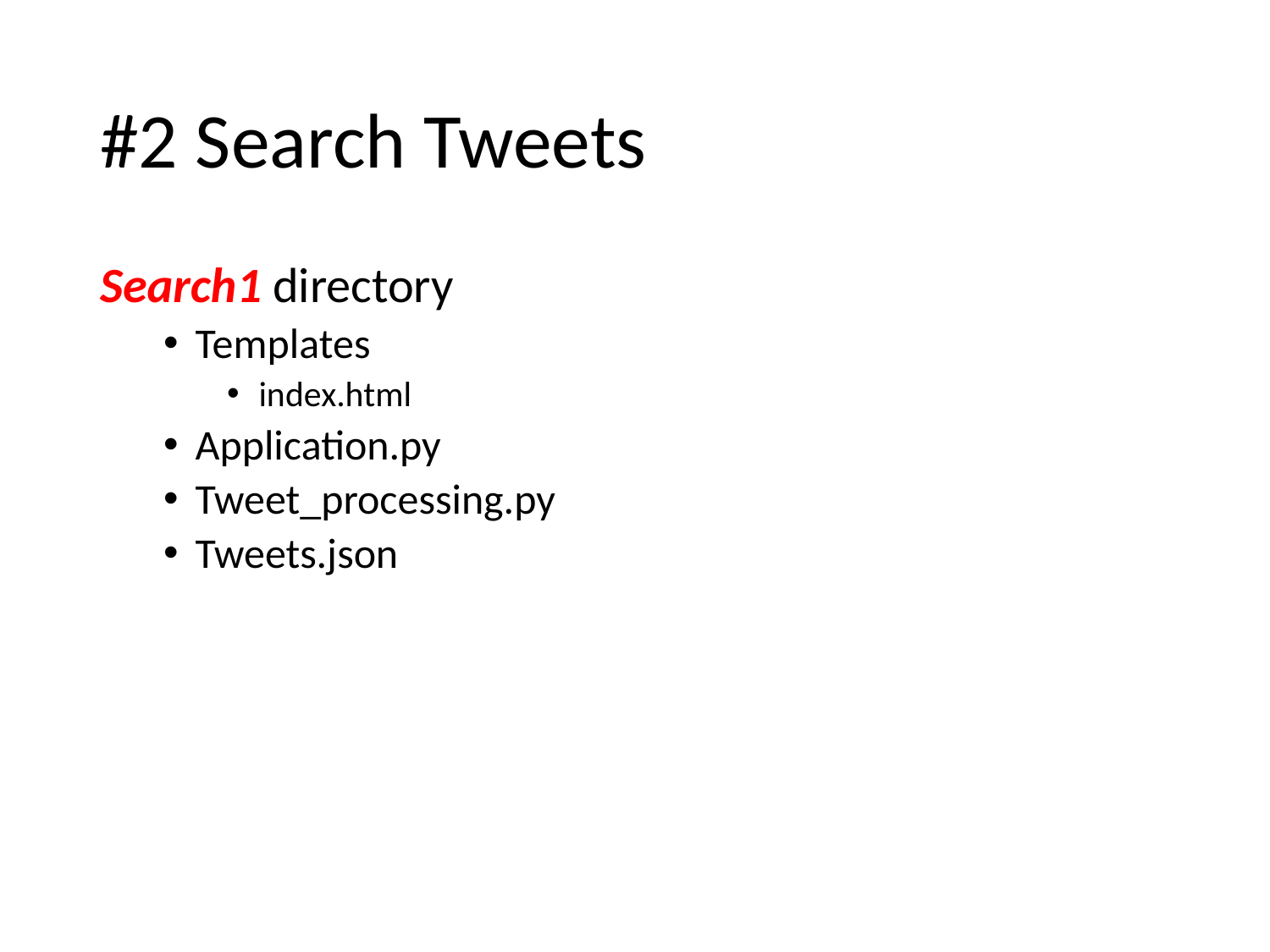

# #2 Search Tweets
Search1 directory
Templates
index.html
Application.py
Tweet_processing.py
Tweets.json